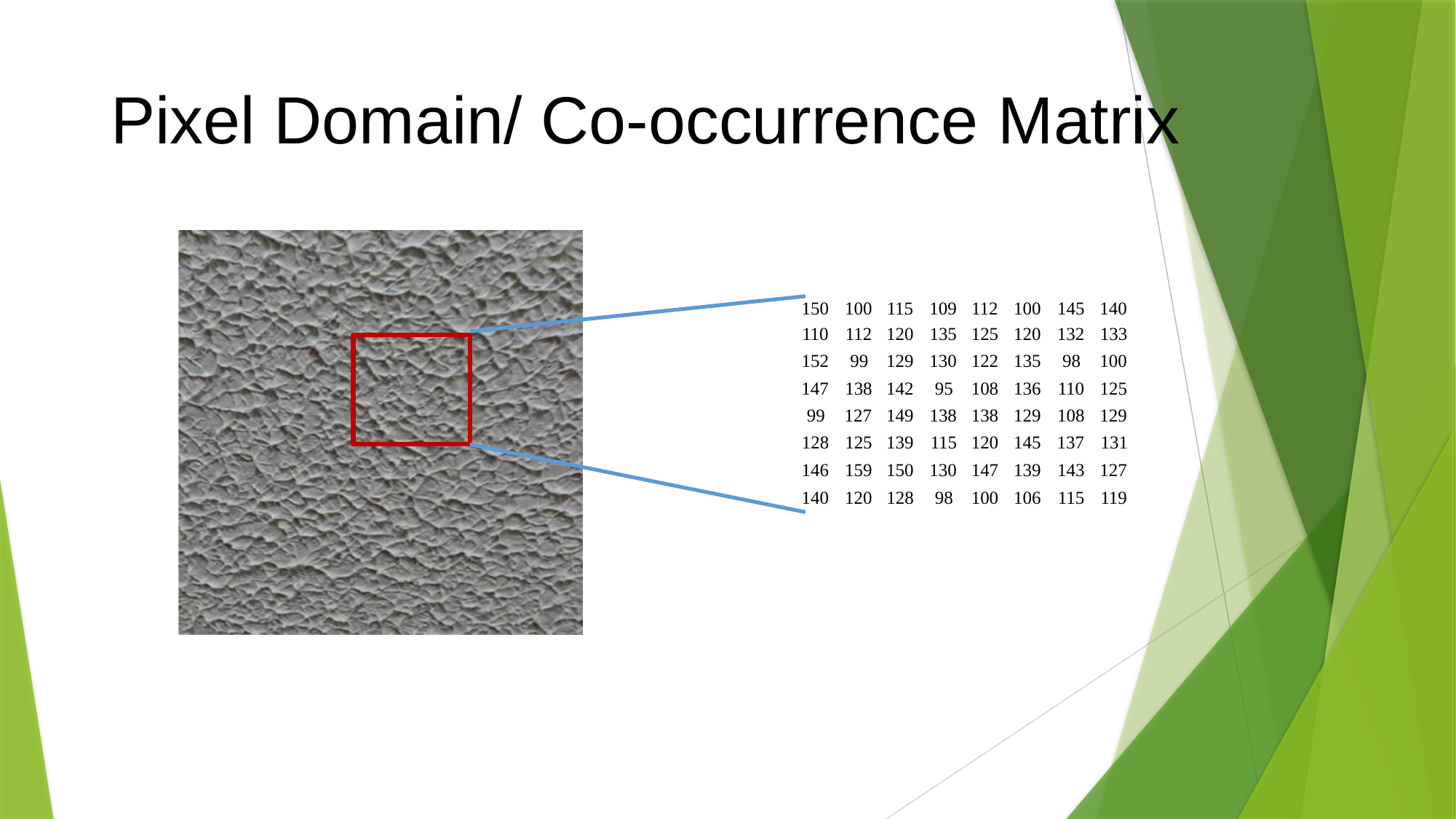

# Pixel Domain/ Co-occurrence Matrix

| 150 | 100 | 115 | 109 | 112 | 100 | 145 | 140 |
| --- | --- | --- | --- | --- | --- | --- | --- |
| 110 | 112 | 120 | 135 | 125 | 120 | 132 | 133 |
| 152 | 99 | 129 | 130 | 122 | 135 | 98 | 100 |
| 147 | 138 | 142 | 95 | 108 | 136 | 110 | 125 |
| 99 | 127 | 149 | 138 | 138 | 129 | 108 | 129 |
| 128 | 125 | 139 | 115 | 120 | 145 | 137 | 131 |
| 146 | 159 | 150 | 130 | 147 | 139 | 143 | 127 |
| 140 | 120 | 128 | 98 | 100 | 106 | 115 | 119 |